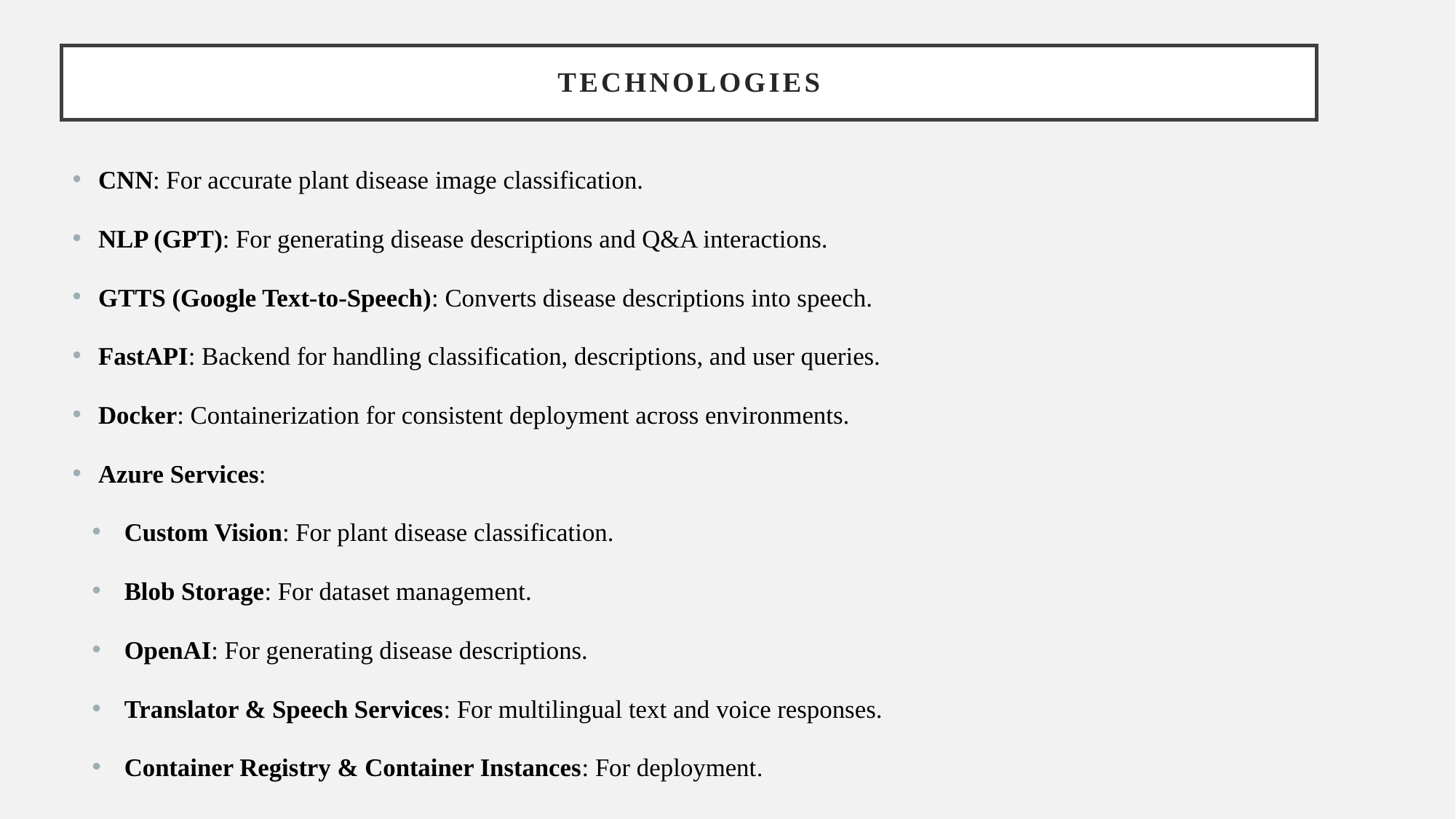

# TECHNOLOGIES
CNN: For accurate plant disease image classification.
NLP (GPT): For generating disease descriptions and Q&A interactions.
GTTS (Google Text-to-Speech): Converts disease descriptions into speech.
FastAPI: Backend for handling classification, descriptions, and user queries.
Docker: Containerization for consistent deployment across environments.
Azure Services:
Custom Vision: For plant disease classification.
Blob Storage: For dataset management.
OpenAI: For generating disease descriptions.
Translator & Speech Services: For multilingual text and voice responses.
Container Registry & Container Instances: For deployment.